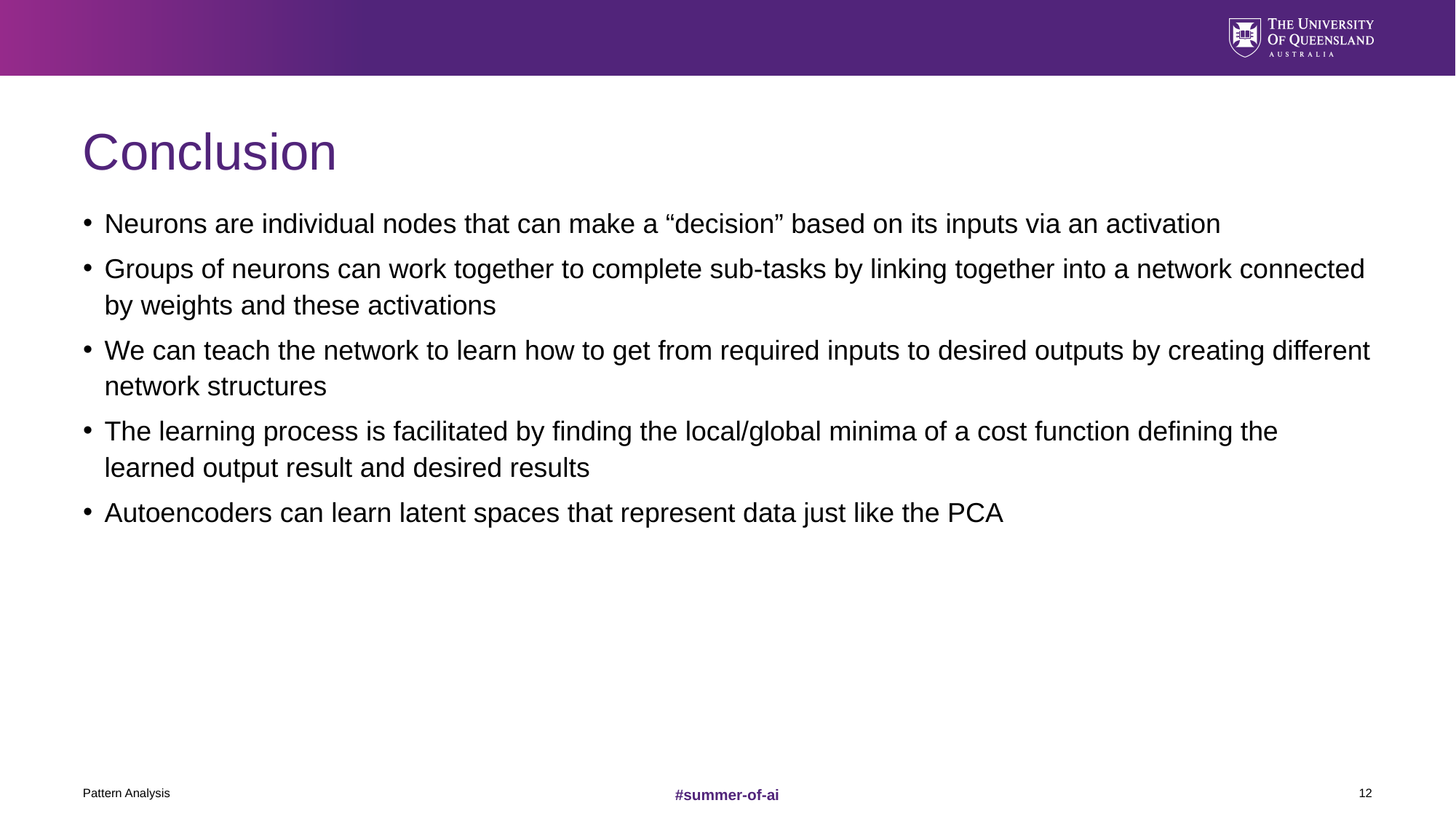

# Conclusion
Neurons are individual nodes that can make a “decision” based on its inputs via an activation
Groups of neurons can work together to complete sub-tasks by linking together into a network connected by weights and these activations
We can teach the network to learn how to get from required inputs to desired outputs by creating different network structures
The learning process is facilitated by finding the local/global minima of a cost function defining the learned output result and desired results
Autoencoders can learn latent spaces that represent data just like the PCA
Pattern Analysis
12
#summer-of-ai